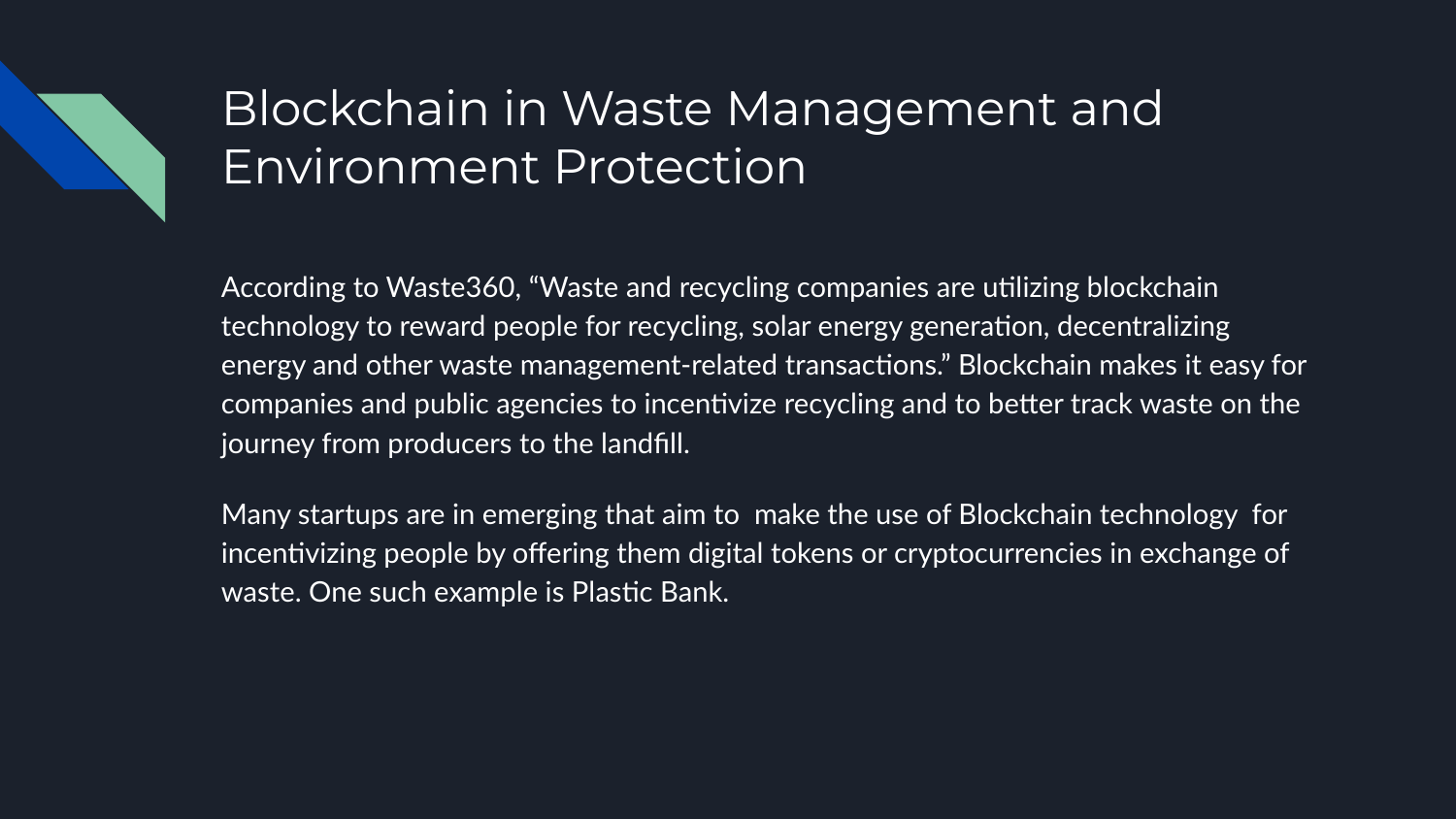

# Blockchain in Waste Management and Environment Protection
According to Waste360, “Waste and recycling companies are utilizing blockchain technology to reward people for recycling, solar energy generation, decentralizing energy and other waste management-related transactions.” Blockchain makes it easy for companies and public agencies to incentivize recycling and to better track waste on the journey from producers to the landfill.
Many startups are in emerging that aim to  make the use of Blockchain technology  for incentivizing people by offering them digital tokens or cryptocurrencies in exchange of waste. One such example is Plastic Bank.